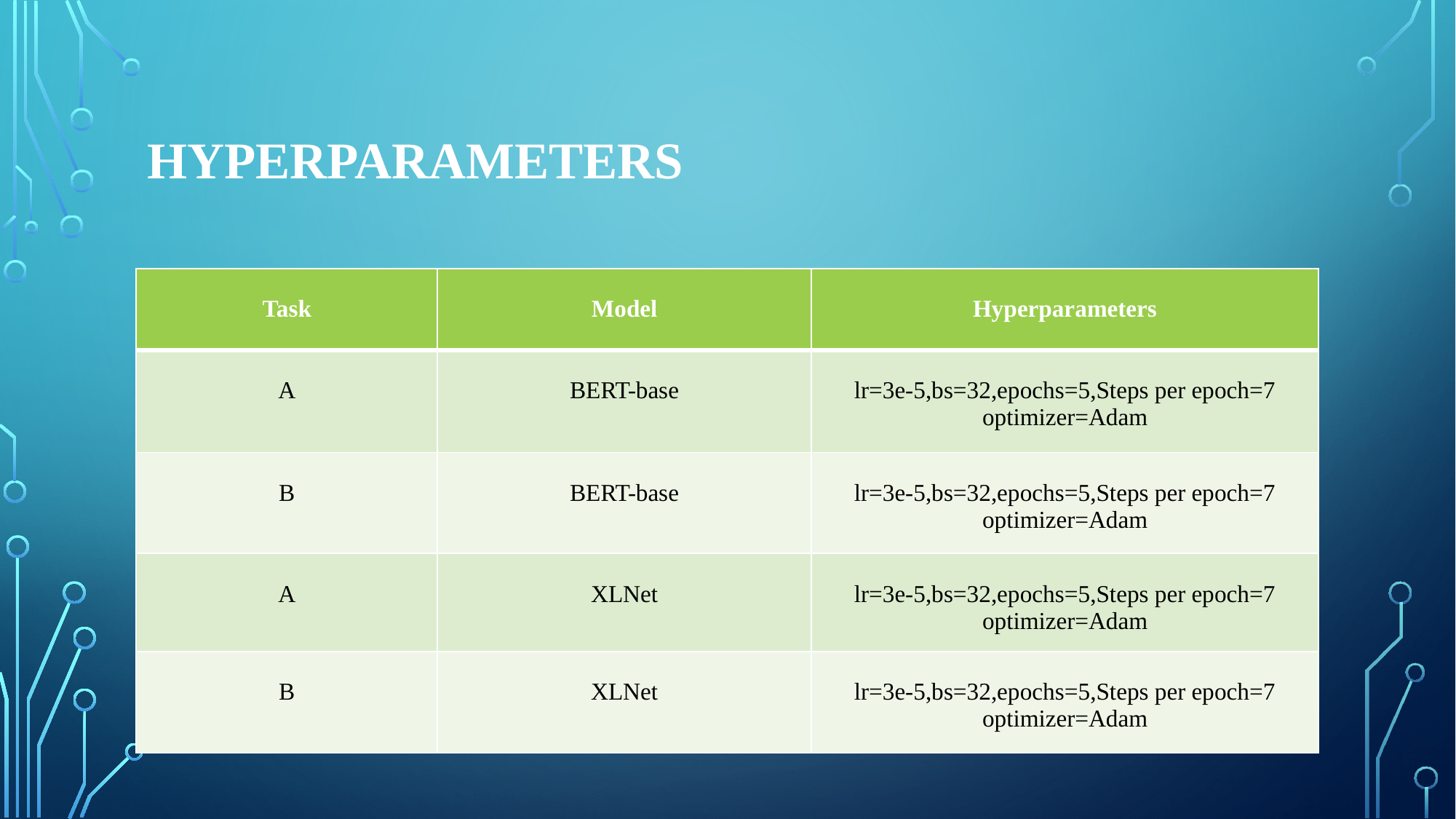

# Hyperparameters
| Task | Model | Hyperparameters |
| --- | --- | --- |
| A | BERT-base | lr=3e-5,bs=32,epochs=5,Steps per epoch=7 optimizer=Adam |
| B | BERT-base | lr=3e-5,bs=32,epochs=5,Steps per epoch=7 optimizer=Adam |
| A | XLNet | lr=3e-5,bs=32,epochs=5,Steps per epoch=7 optimizer=Adam |
| B | XLNet | lr=3e-5,bs=32,epochs=5,Steps per epoch=7 optimizer=Adam |